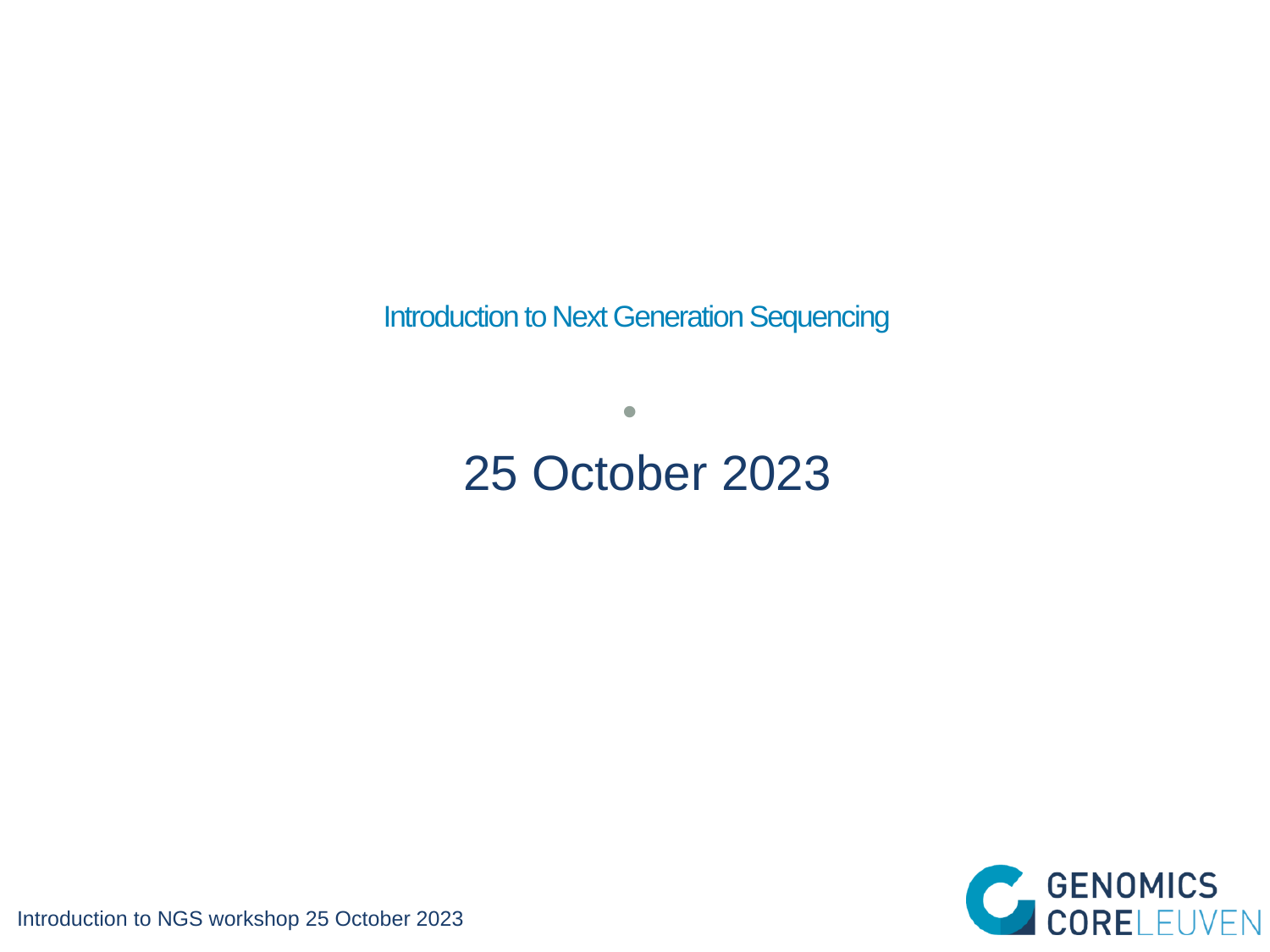

# Introduction to Next Generation Sequencing
25 October 2023